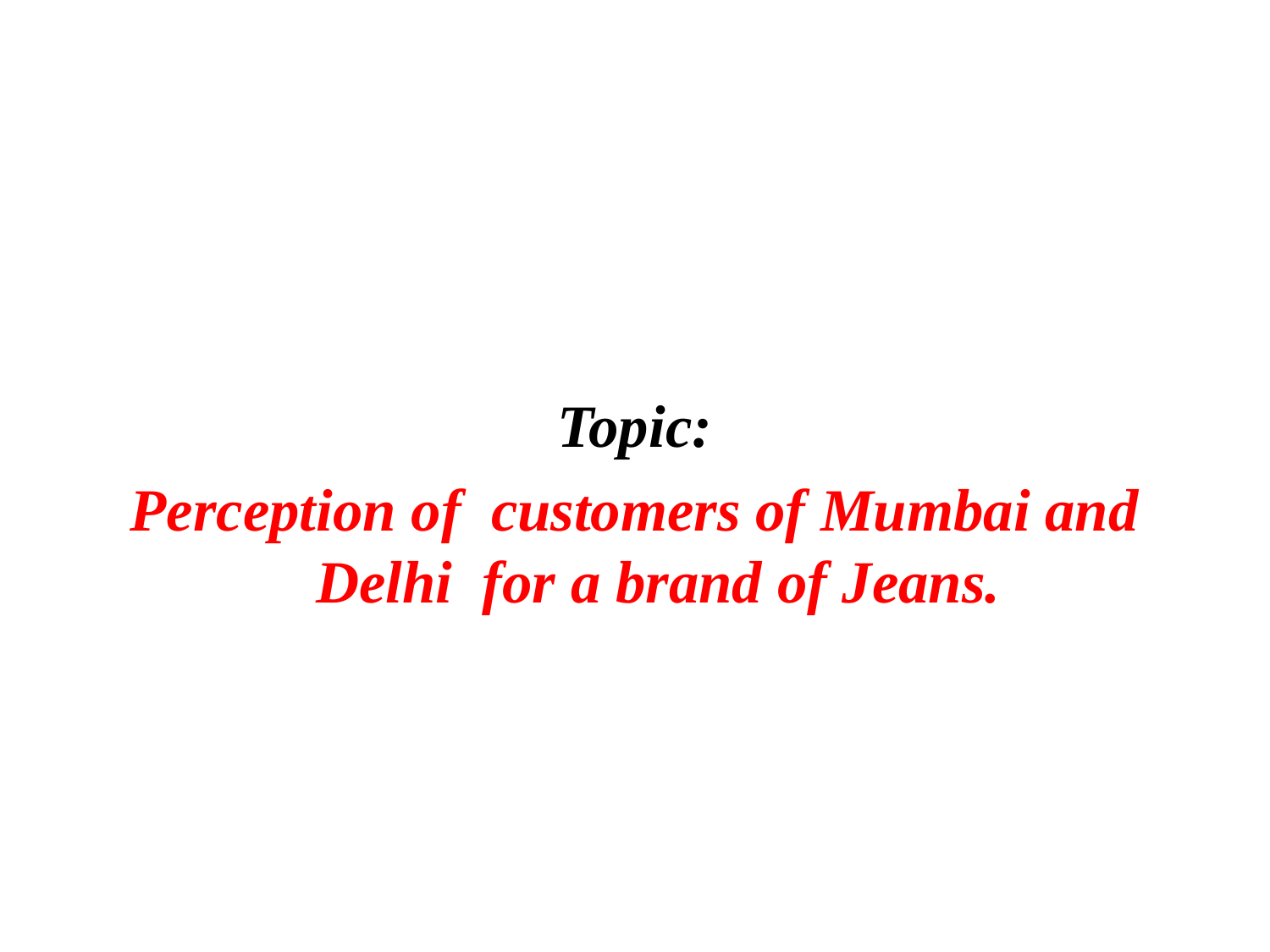

#

Topic:
Perception of  customers of Mumbai and Delhi  for a brand of Jeans.